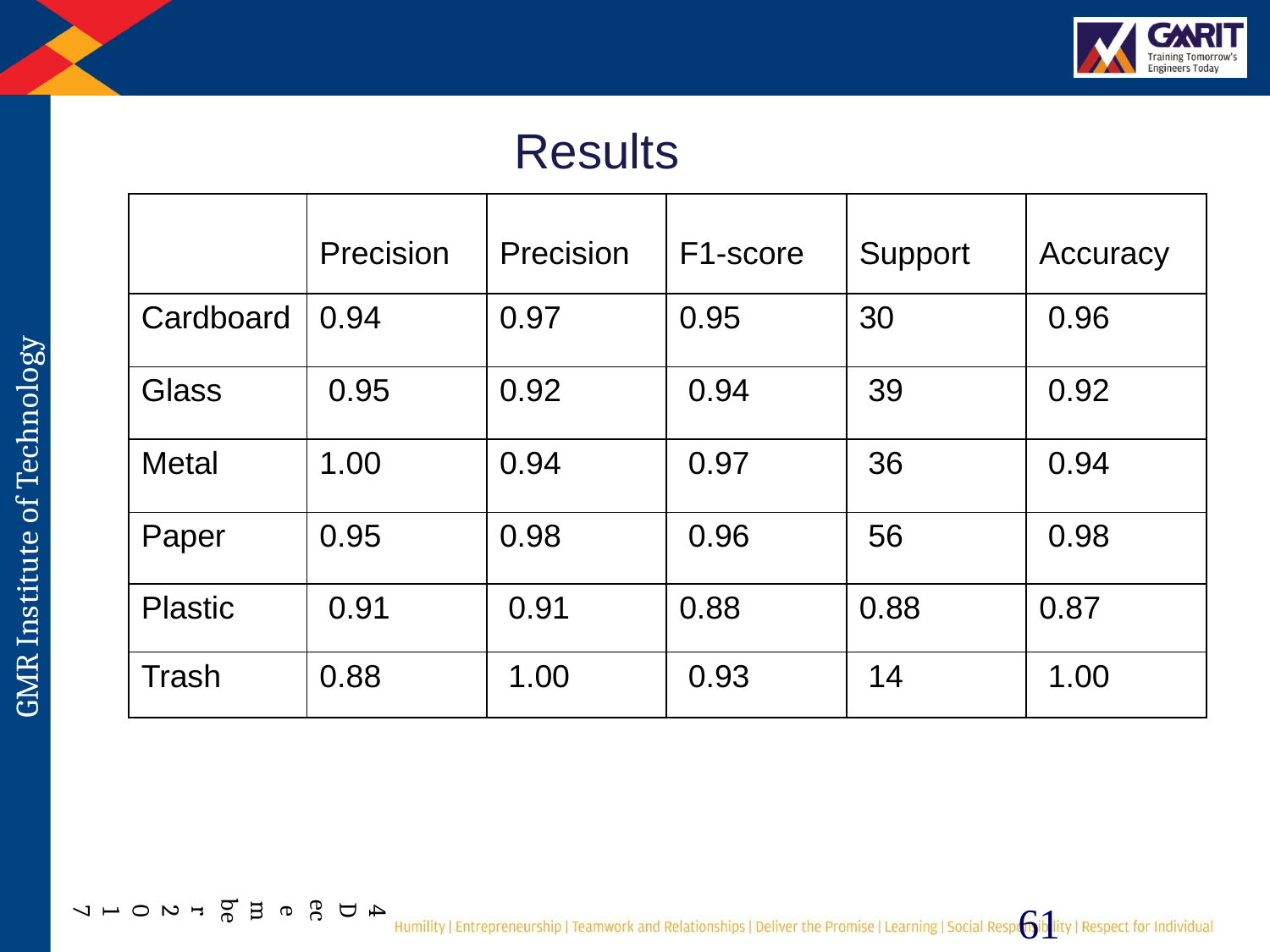

# Results

|  | Precision | Precision | F1-score | Support | Accuracy |
| --- | --- | --- | --- | --- | --- |
| Cardboard | 0.94 | 0.97 | 0.95 | 30 | 0.96 |
| Glass | 0.95 | 0.92 | 0.94 | 39 | 0.92 |
| Metal | 1.00 | 0.94 | 0.97 | 36 | 0.94 |
| Paper | 0.95 | 0.98 | 0.96 | 56 | 0.98 |
| Plastic | 0.91 | 0.91 | 0.88 | 0.88 | 0.87 |
| Trash | 0.88 | 1.00 | 0.93 | 14 | 1.00 |
4 December 2017
61